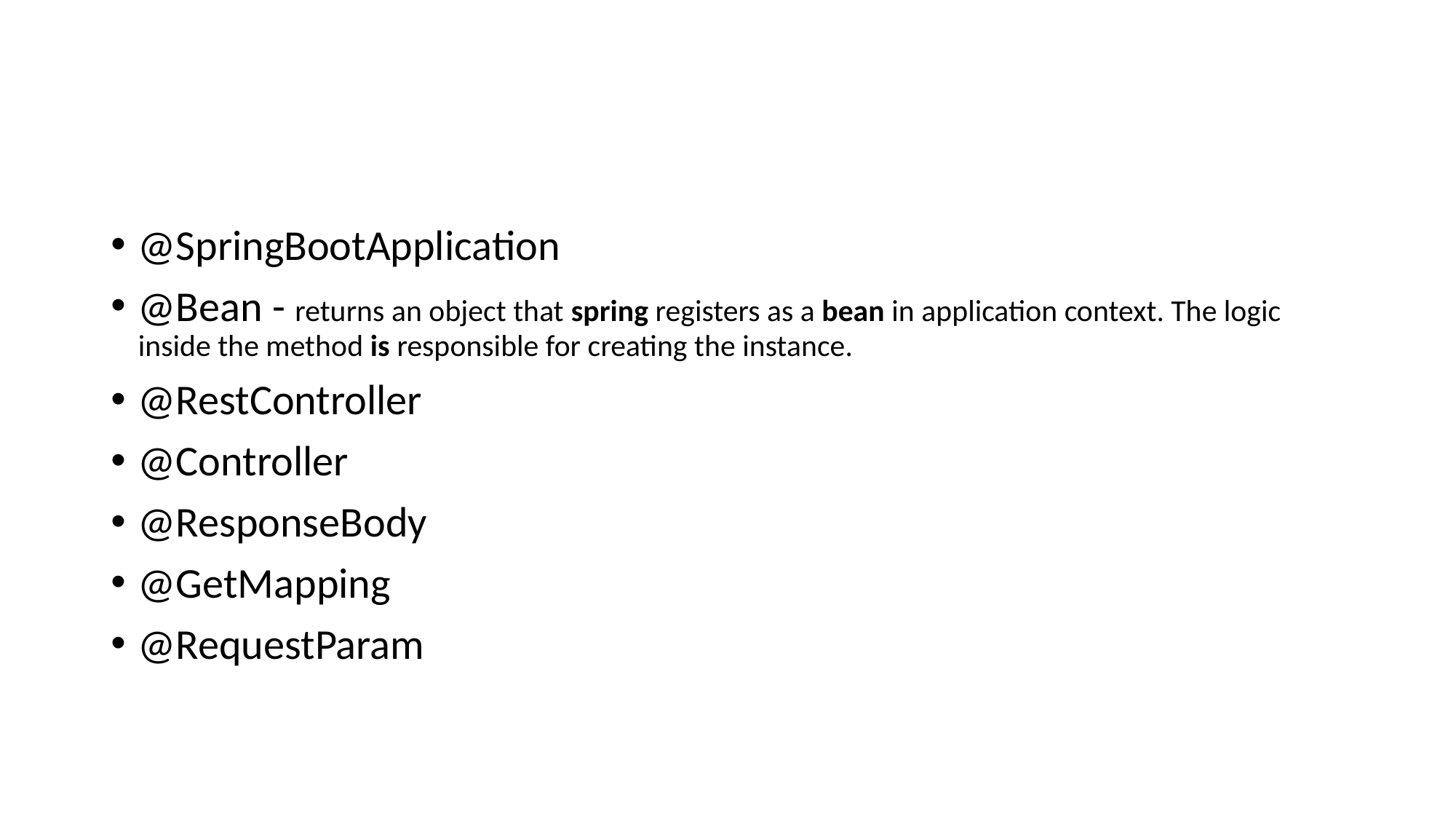

#
@SpringBootApplication
@Bean - returns an object that spring registers as a bean in application context. The logic inside the method is responsible for creating the instance.
@RestController
@Controller
@ResponseBody
@GetMapping
@RequestParam